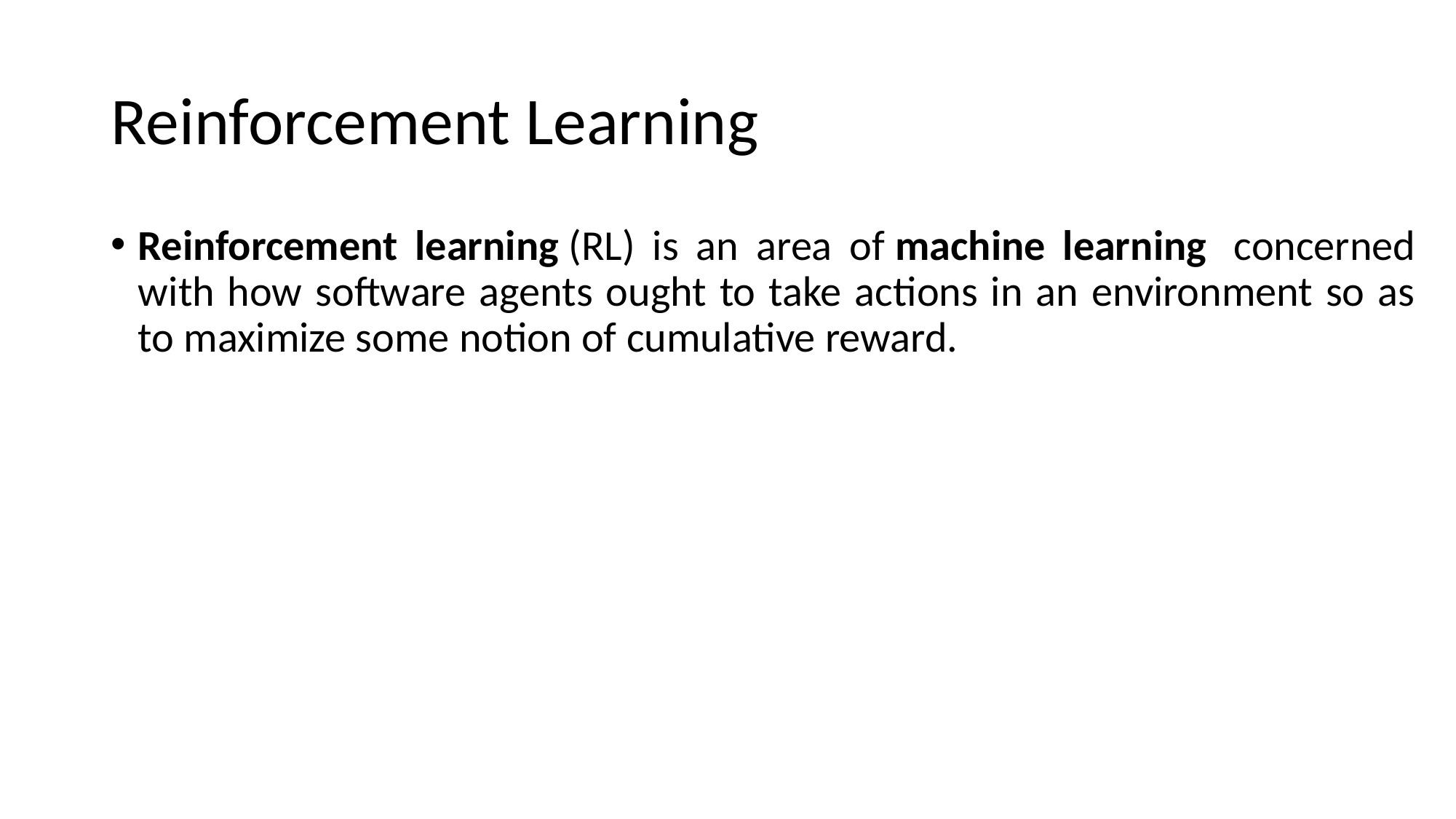

# Reinforcement Learning
Reinforcement learning (RL) is an area of machine learning  concerned with how software agents ought to take actions in an environment so as to maximize some notion of cumulative reward.